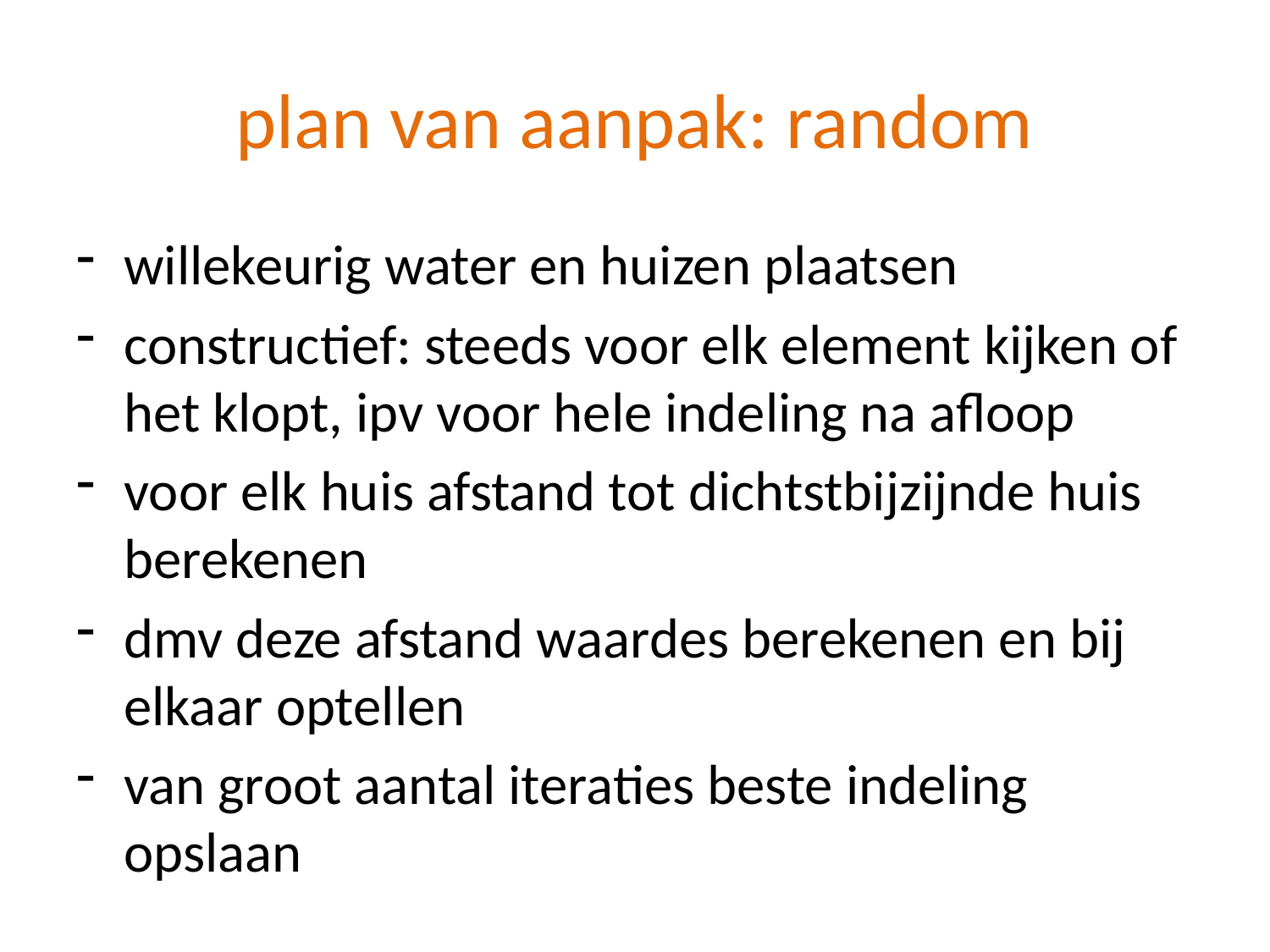

# plan van aanpak: random
willekeurig water en huizen plaatsen
constructief: steeds voor elk element kijken of het klopt, ipv voor hele indeling na afloop
voor elk huis afstand tot dichtstbijzijnde huis berekenen
dmv deze afstand waardes berekenen en bij elkaar optellen
van groot aantal iteraties beste indeling opslaan